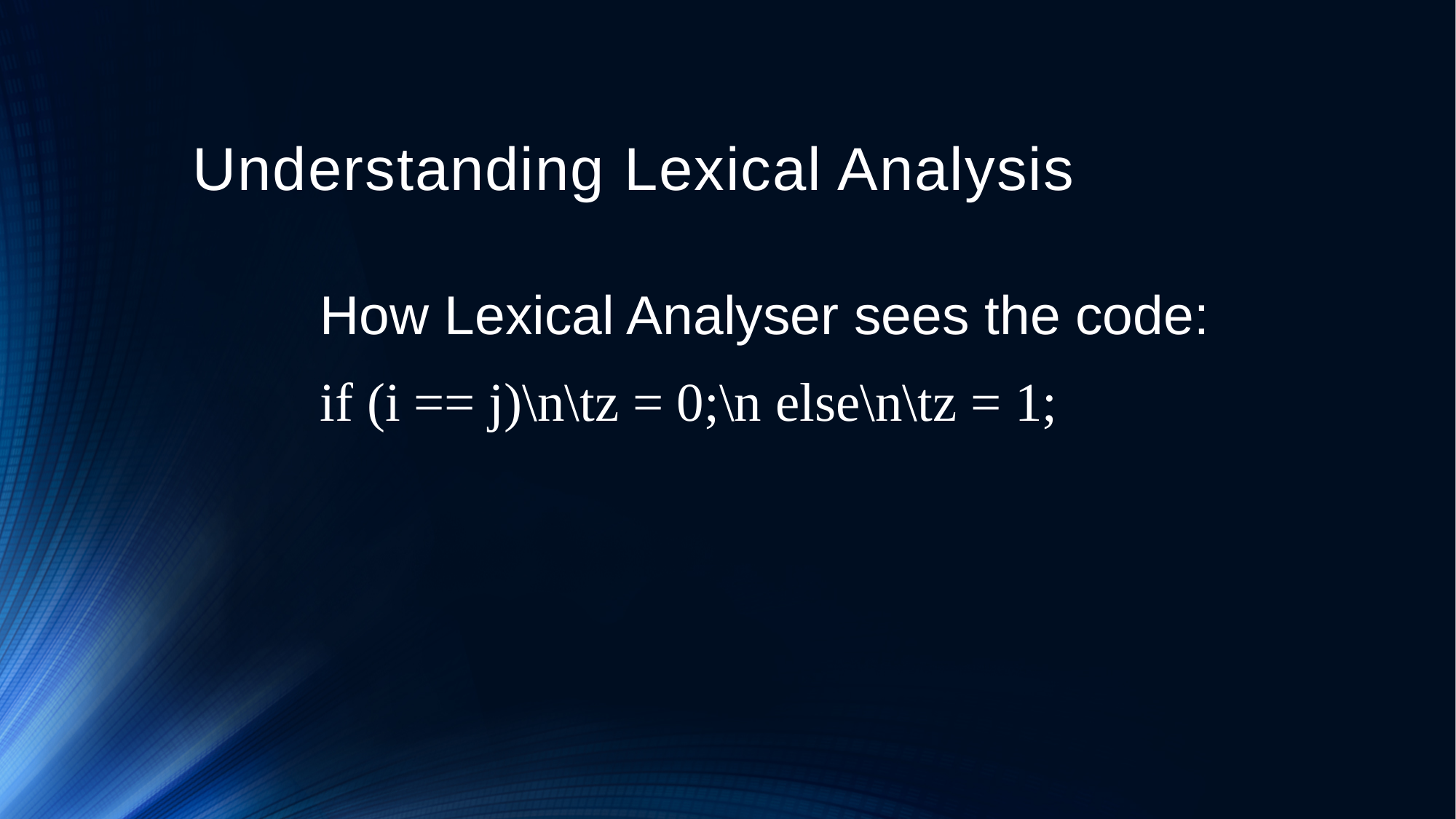

# Understanding Lexical Analysis
How Lexical Analyser sees the code:
if (i == j)\n\tz = 0;\n else\n\tz = 1;